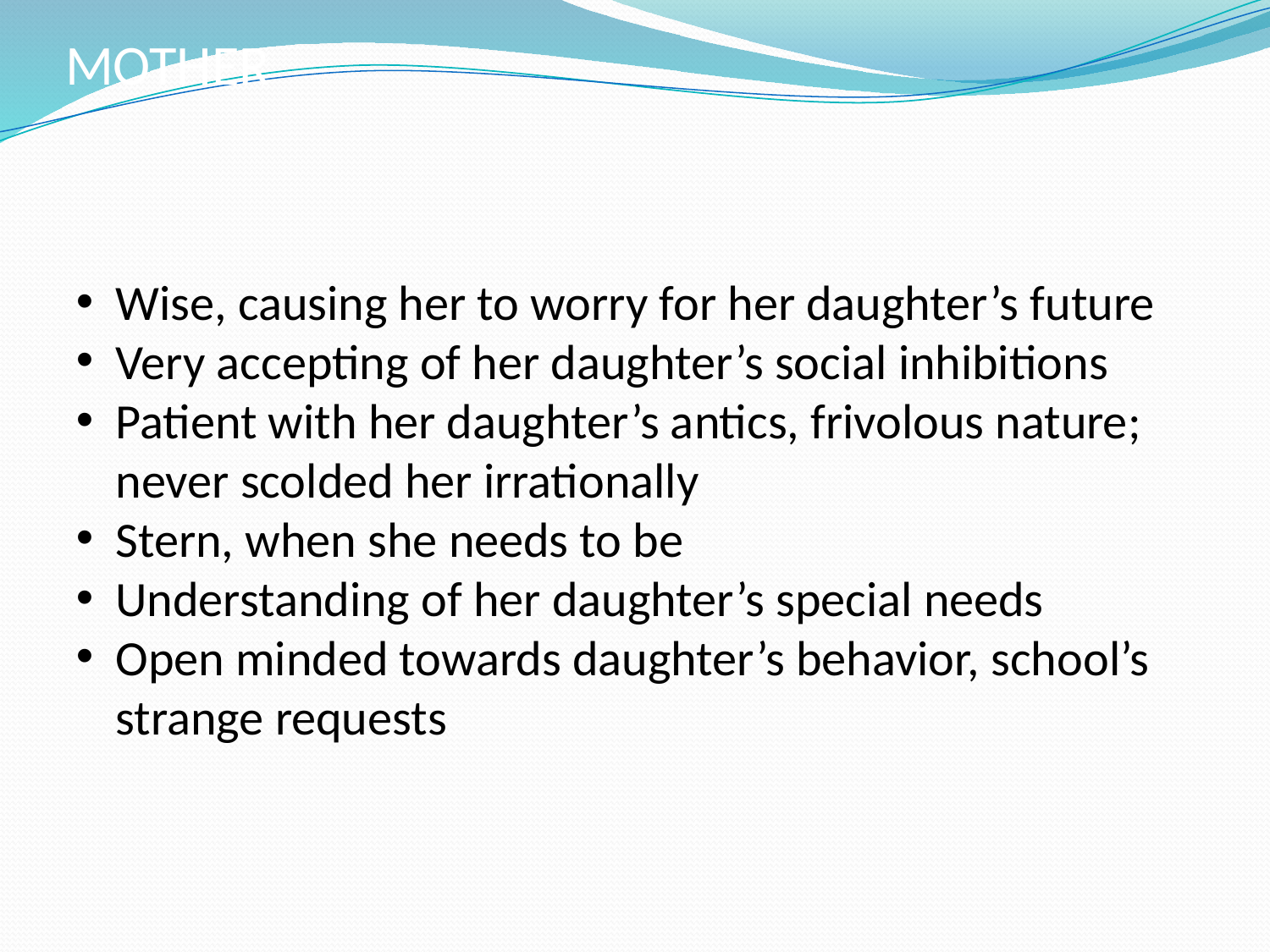

MOTHER

Wise, causing her to worry for her daughter’s future
Very accepting of her daughter’s social inhibitions
Patient with her daughter’s antics, frivolous nature; never scolded her irrationally
Stern, when she needs to be
Understanding of her daughter’s special needs
Open minded towards daughter’s behavior, school’s strange requests